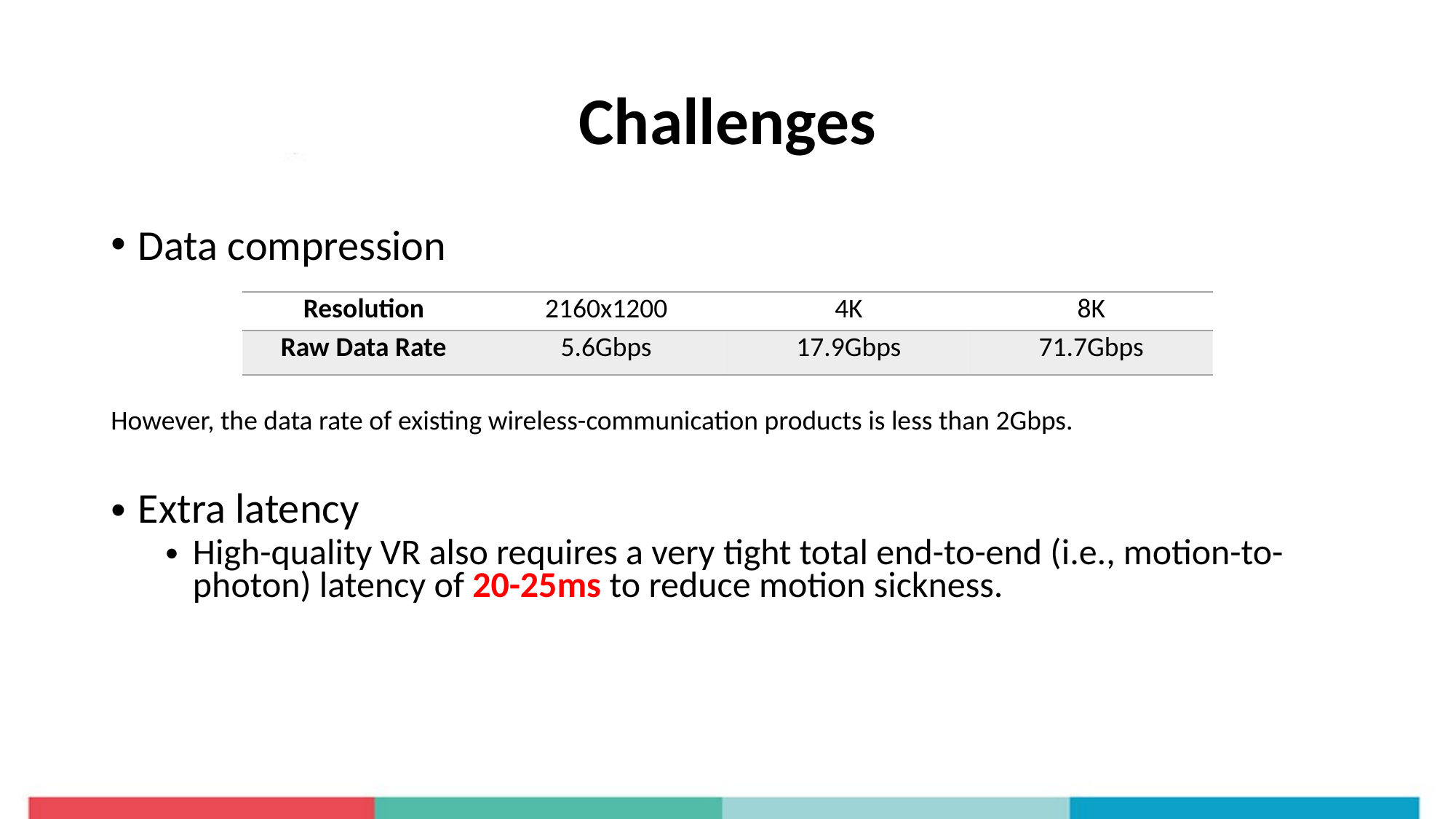

# Challenges
Data compression

However, the data rate of existing wireless-communication products is less than 2Gbps.
| Resolution | 2160x1200 | 4K | 8K |
| --- | --- | --- | --- |
| Raw Data Rate | 5.6Gbps | 17.9Gbps | 71.7Gbps |
Extra latency
High-quality VR also requires a very tight total end-to-end (i.e., motion-to-photon) latency of 20-25ms to reduce motion sickness.